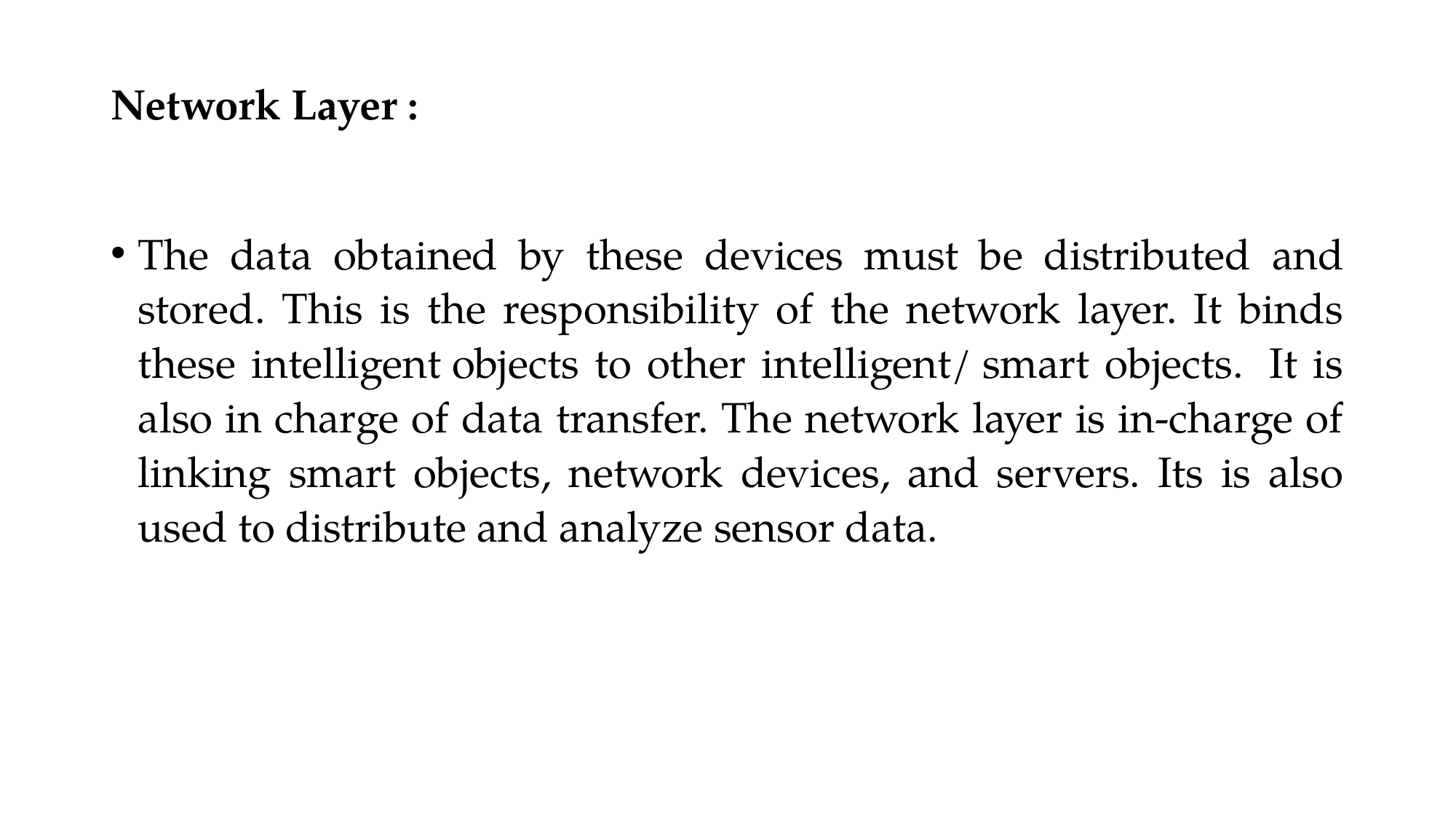

# Network Layer :
The data obtained by these devices must be distributed and stored. This is the responsibility of the network layer. It binds these intelligent objects to other intelligent/ smart objects.  It is also in charge of data transfer. The network layer is in-charge of linking smart objects, network devices, and servers. Its is also used to distribute and analyze sensor data.